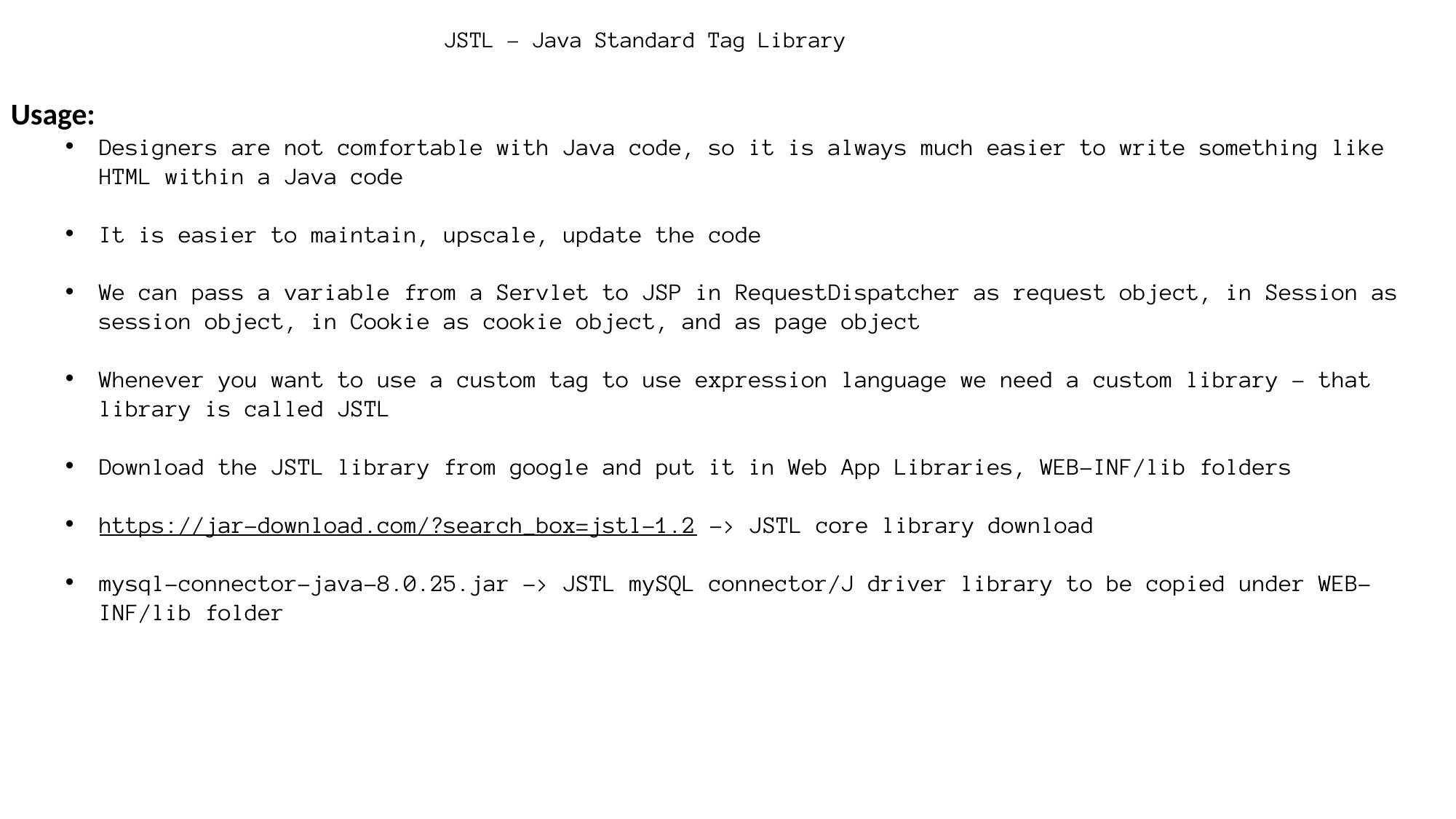

# JSTL – Java Standard Tag Library
Usage:
Designers are not comfortable with Java code, so it is always much easier to write something like HTML within a Java code

It is easier to maintain, upscale, update the code

We can pass a variable from a Servlet to JSP in RequestDispatcher as request object, in Session as session object, in Cookie as cookie object, and as page object

Whenever you want to use a custom tag to use expression language we need a custom library – that library is called JSTL

Download the JSTL library from google and put it in Web App Libraries, WEB-INF/lib folders

https://jar-download.com/?search_box=jstl-1.2 -> JSTL core library download

mysql-connector-java-8.0.25.jar -> JSTL mySQL connector/J driver library to be copied under WEB-INF/lib folder